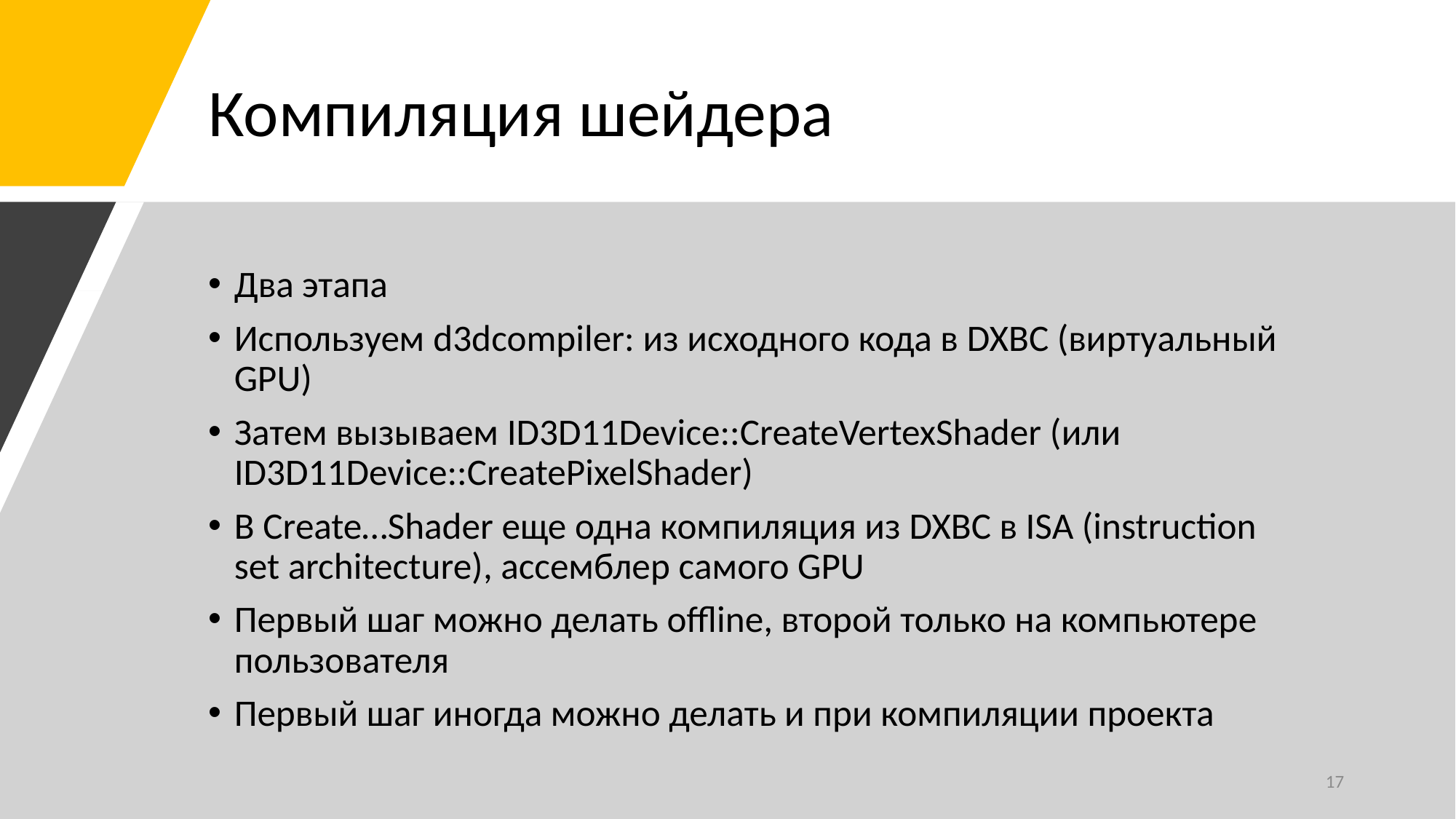

# Компиляция шейдера

Два этапа
Используем d3dcompiler: из исходного кода в DXBC (виртуальный GPU)
Затем вызываем ID3D11Device::CreateVertexShader (или ID3D11Device::CreatePixelShader)
В Create…Shader еще одна компиляция из DXBC в ISA (instruction set architecture), ассемблер самого GPU
Первый шаг можно делать offline, второй только на компьютере пользователя
Первый шаг иногда можно делать и при компиляции проекта
17